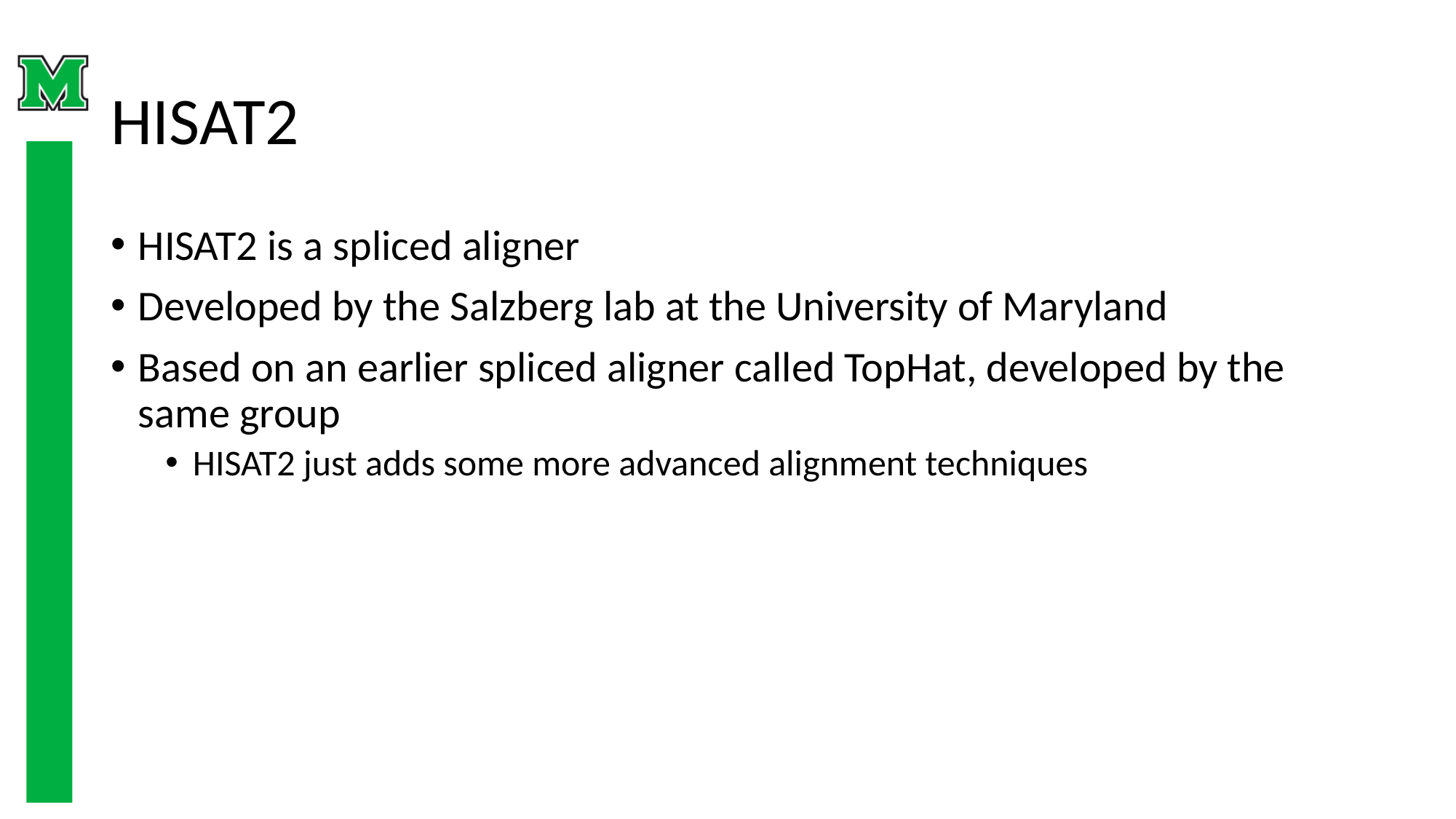

# HISAT2
HISAT2 is a spliced aligner
Developed by the Salzberg lab at the University of Maryland
Based on an earlier spliced aligner called TopHat, developed by the same group
HISAT2 just adds some more advanced alignment techniques